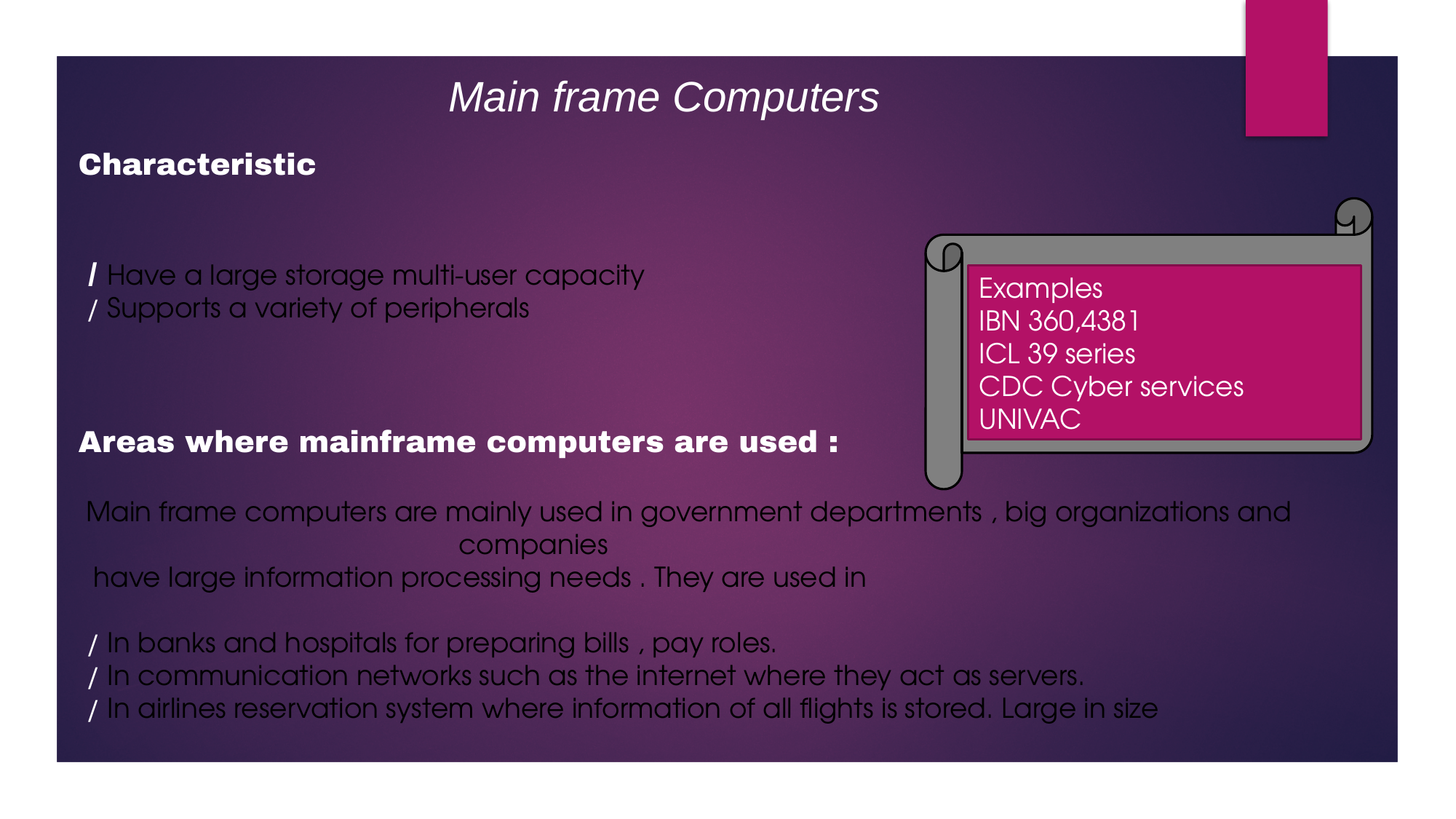

Main frame Computers
Characteristic

 / Have a large storage multi-user capacity
 / Supports a variety of peripherals

Areas where mainframe computers are used :

 Main frame computers are mainly used in government departments , big organizations and                                                                    companies
  have large information processing needs . They are used in

 / In banks and hospitals for preparing bills , pay roles.
 / In communication networks such as the internet where they act as servers.
 / In airlines reservation system where information of all flights is stored. Large in size

#
Examples
IBN 360,4381
ICL 39 series
CDC Cyber services
UNIVAC